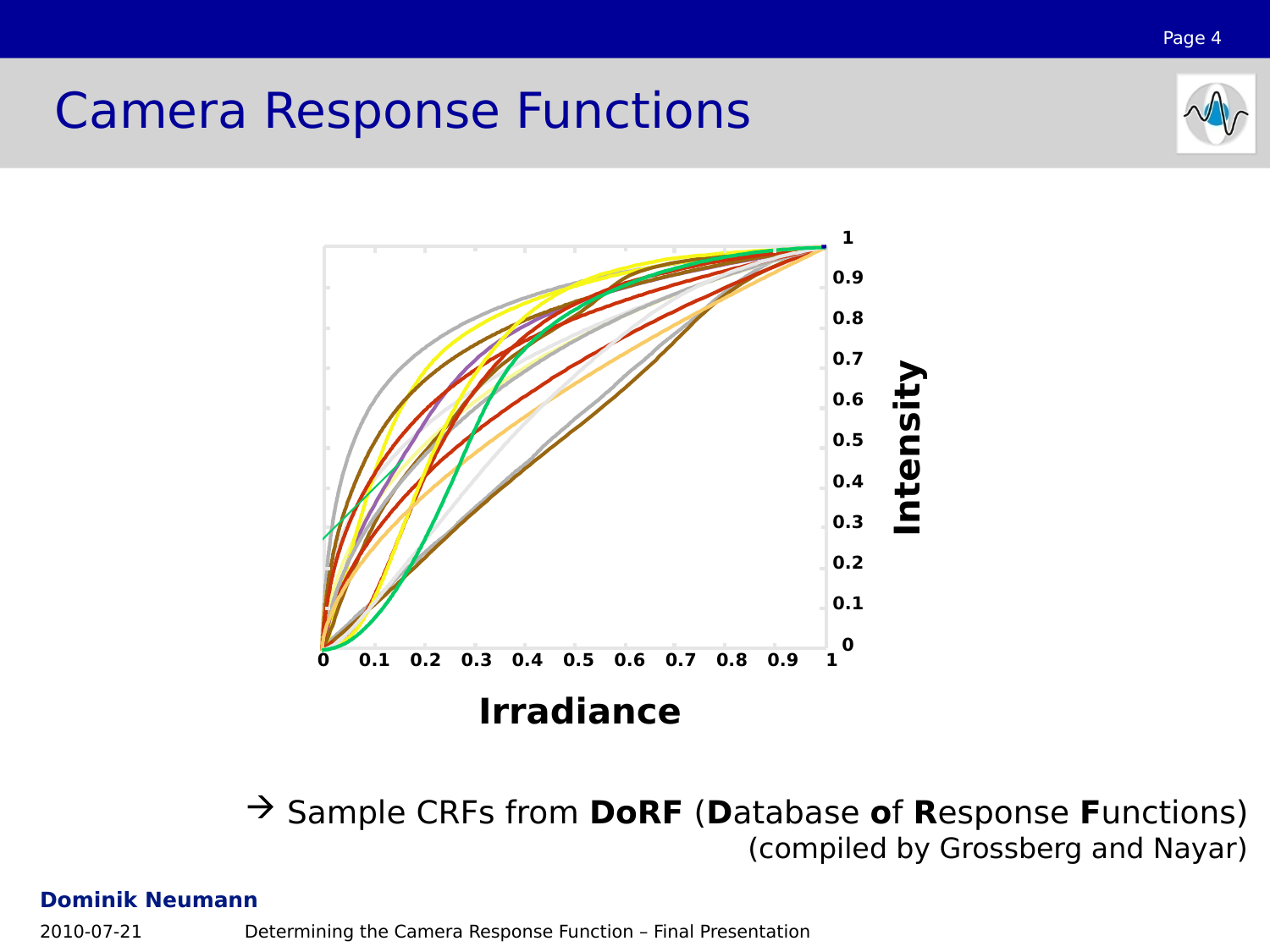

# Camera Response Functions
1

0.9

0.8

0.7

0.6

Intensity
0.5

0.4

0.3

0.2

0.1

0

0
0.1
0.2
0.3
0.4
0.5
0.6
0.7
0.8
0.9
1
Irradiance
 Sample CRFs from DoRF (Database of Response Functions)
(compiled by Grossberg and Nayar)